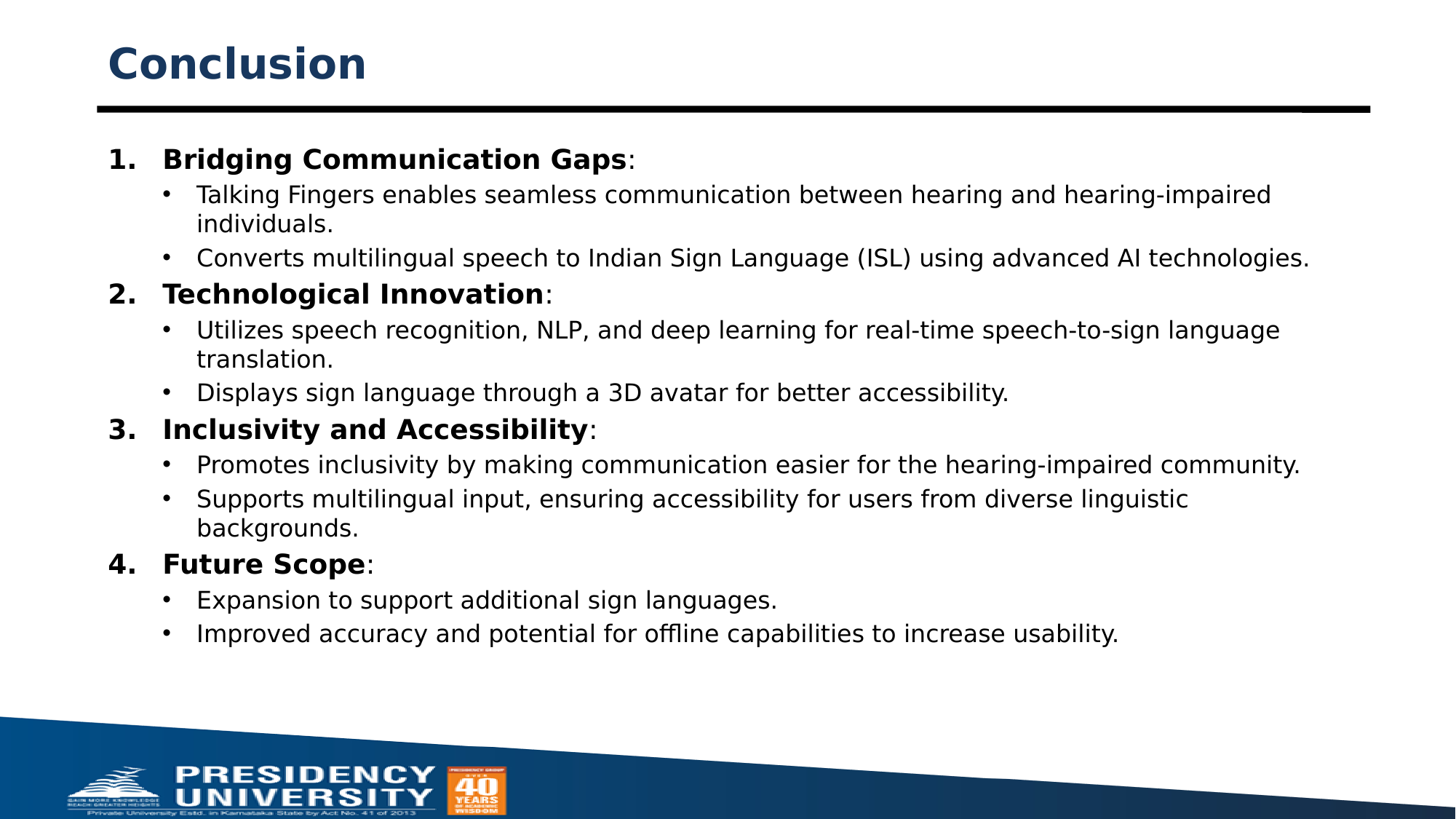

# Conclusion
Bridging Communication Gaps:
Talking Fingers enables seamless communication between hearing and hearing-impaired individuals.
Converts multilingual speech to Indian Sign Language (ISL) using advanced AI technologies.
Technological Innovation:
Utilizes speech recognition, NLP, and deep learning for real-time speech-to-sign language translation.
Displays sign language through a 3D avatar for better accessibility.
Inclusivity and Accessibility:
Promotes inclusivity by making communication easier for the hearing-impaired community.
Supports multilingual input, ensuring accessibility for users from diverse linguistic backgrounds.
Future Scope:
Expansion to support additional sign languages.
Improved accuracy and potential for offline capabilities to increase usability.